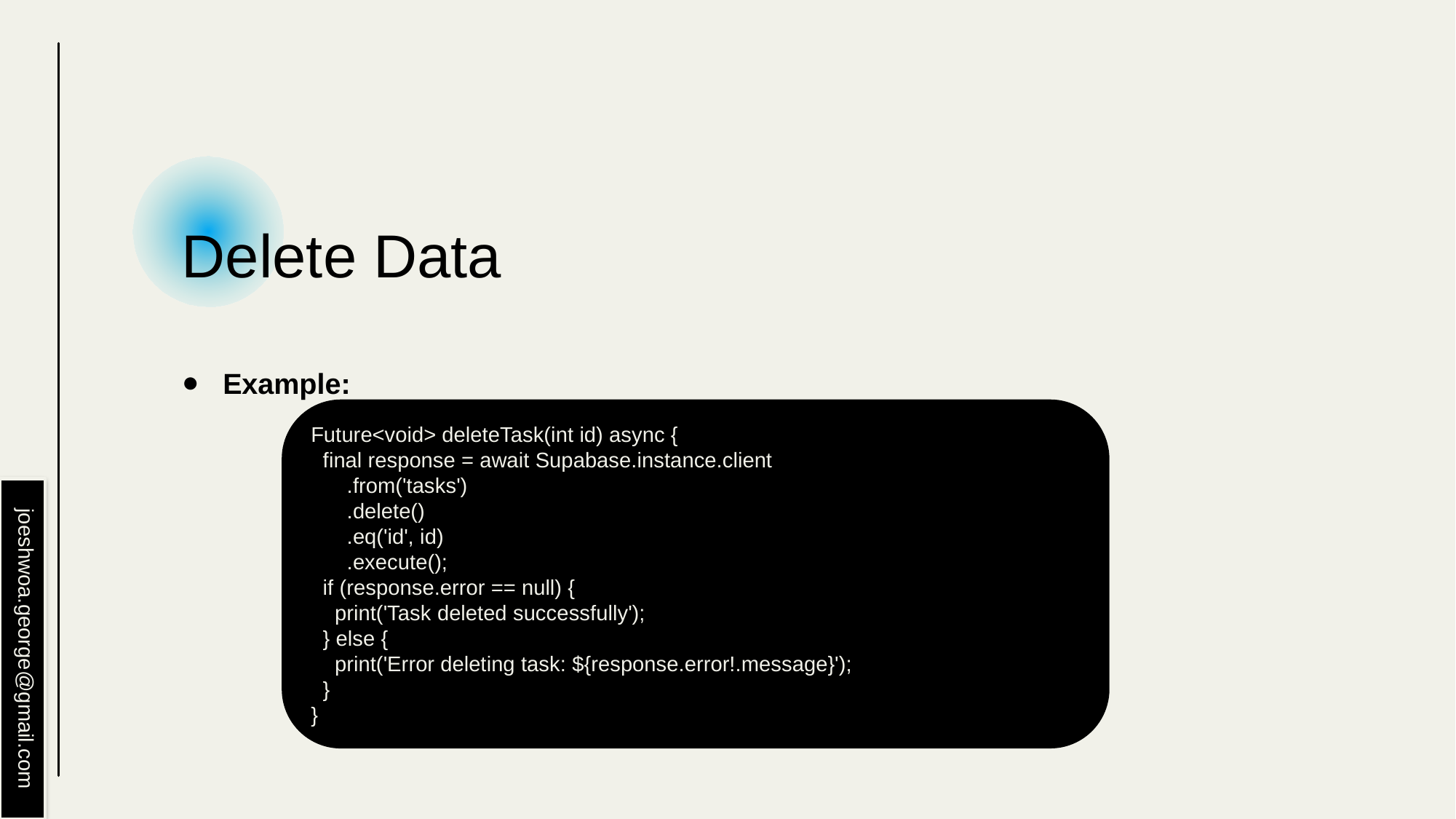

# Delete Data
Example:
Future<void> deleteTask(int id) async {
  final response = await Supabase.instance.client
      .from('tasks')
      .delete()
      .eq('id', id)
      .execute();
  if (response.error == null) {
    print('Task deleted successfully');
  } else {
    print('Error deleting task: ${response.error!.message}');
  }
}
joeshwoa.george@gmail.com